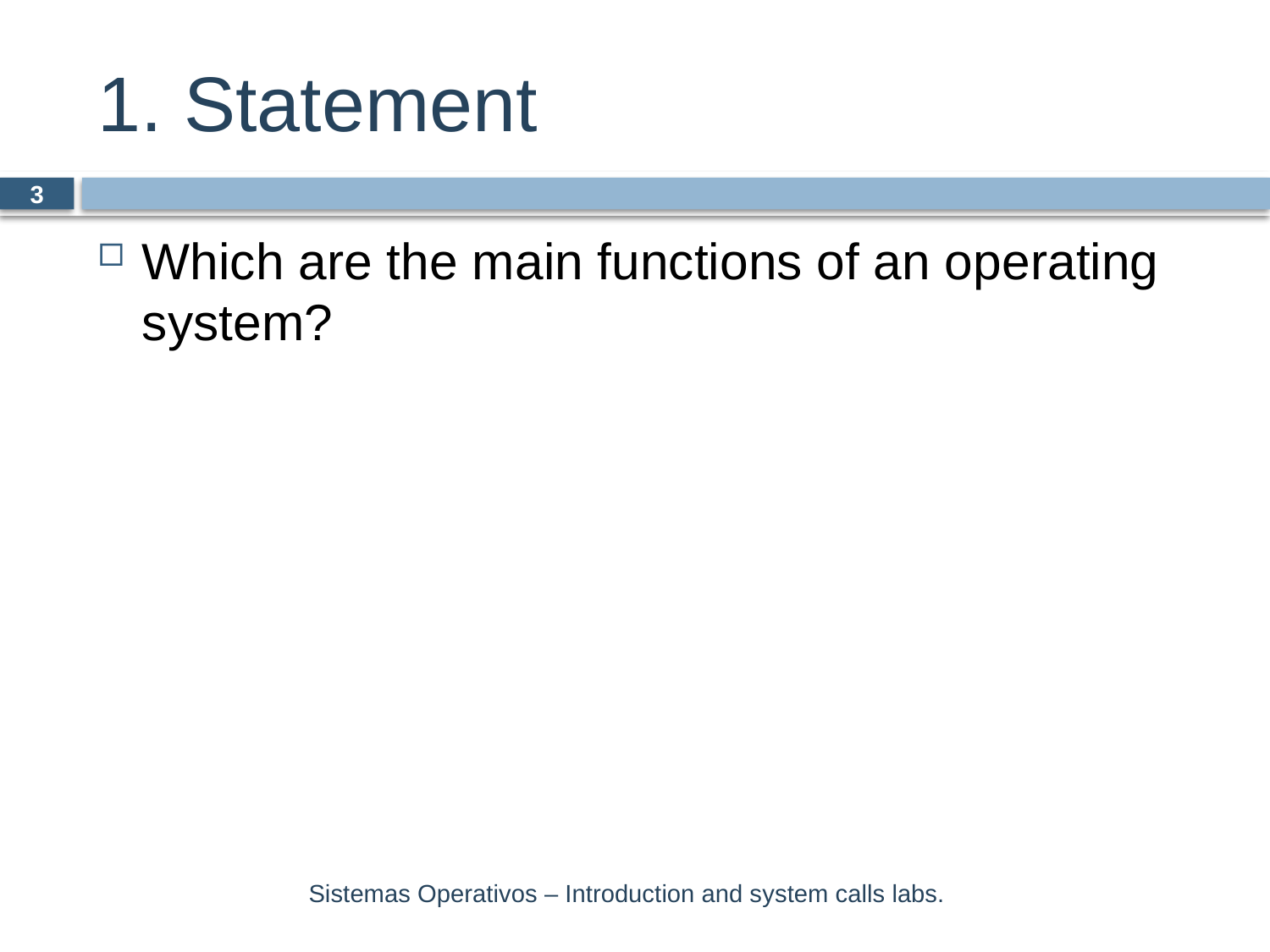

# 1. Statement
3
Which are the main functions of an operating system?
Sistemas Operativos – Introduction and system calls labs.